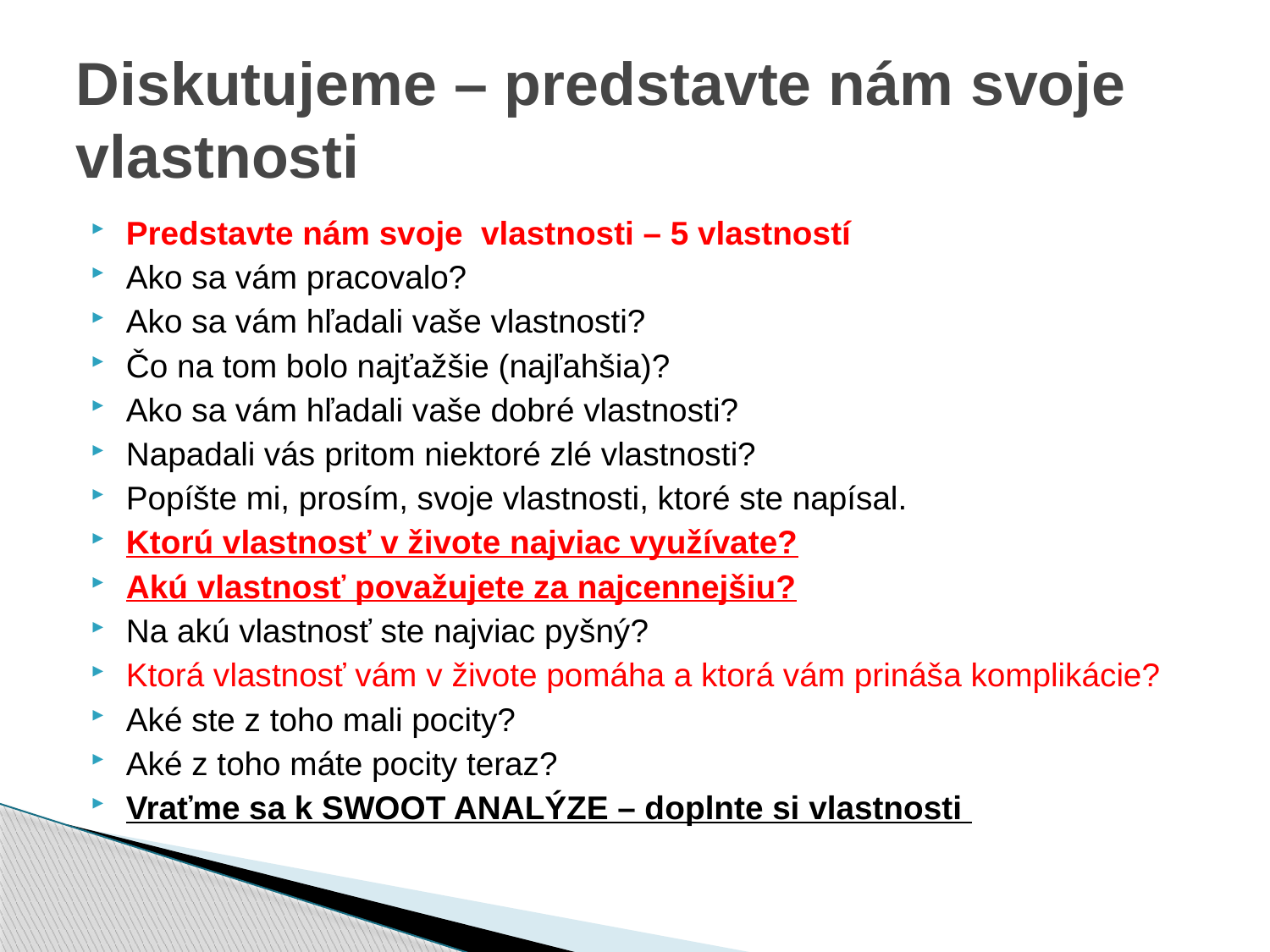

# Diskutujeme – predstavte nám svoje vlastnosti
Predstavte nám svoje  vlastnosti – 5 vlastností
Ako sa vám pracovalo?
Ako sa vám hľadali vaše vlastnosti?
Čo na tom bolo najťažšie (najľahšia)?
Ako sa vám hľadali vaše dobré vlastnosti?
Napadali vás pritom niektoré zlé vlastnosti?
Popíšte mi, prosím, svoje vlastnosti, ktoré ste napísal.
Ktorú vlastnosť v živote najviac využívate?
Akú vlastnosť považujete za najcennejšiu?
Na akú vlastnosť ste najviac pyšný?
Ktorá vlastnosť vám v živote pomáha a ktorá vám prináša komplikácie?
Aké ste z toho mali pocity?
Aké z toho máte pocity teraz?
Vraťme sa k SWOOT ANALÝZE – doplnte si vlastnosti